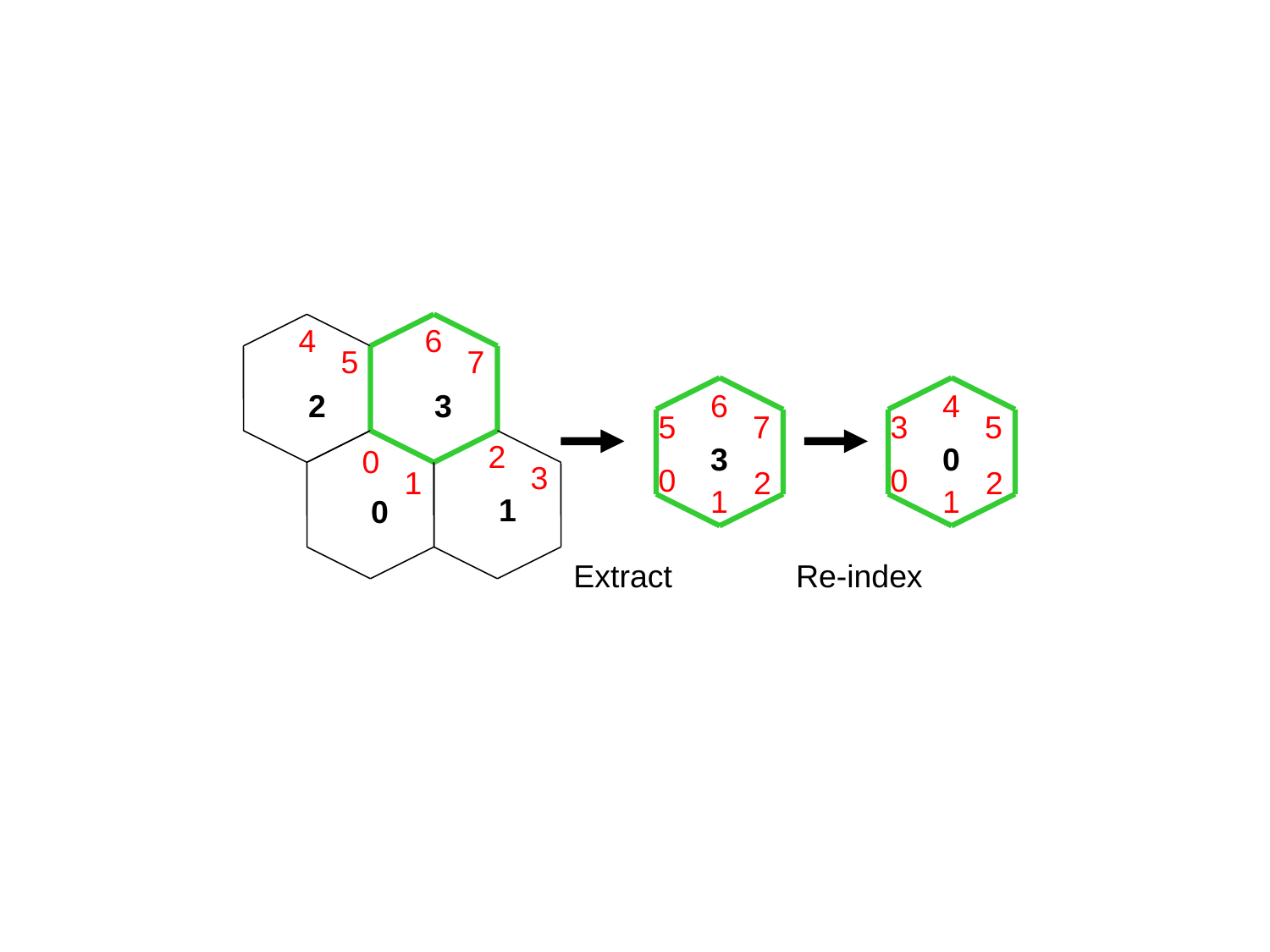

4

6

5
7

2
3
6
4
5
7
3
5

2

3
0
0

3
0
0
1
2
2

1
1
1
0

Extract
Re-index